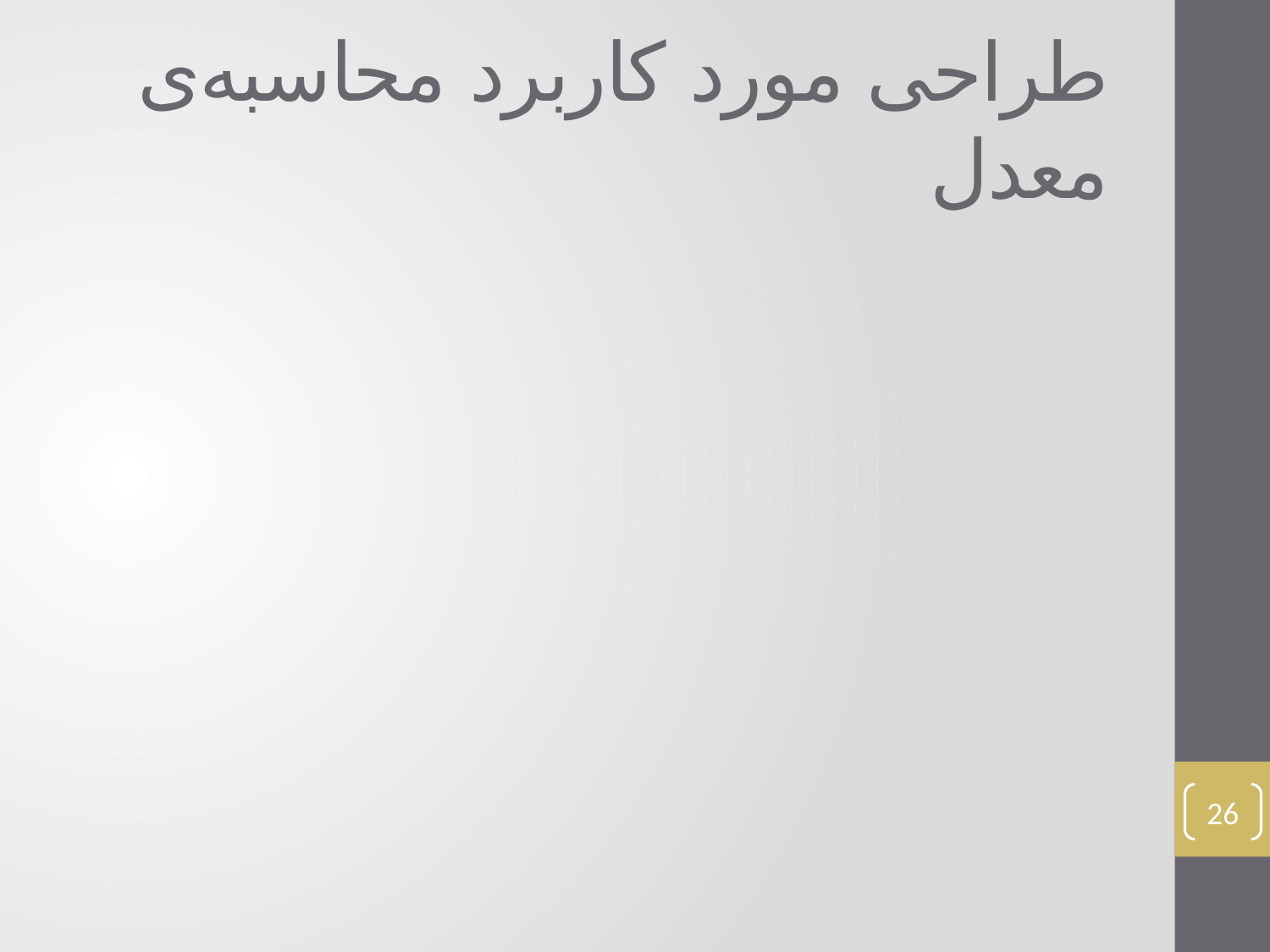

# طراحی مورد کاربرد محاسبه‌ی معدل
26